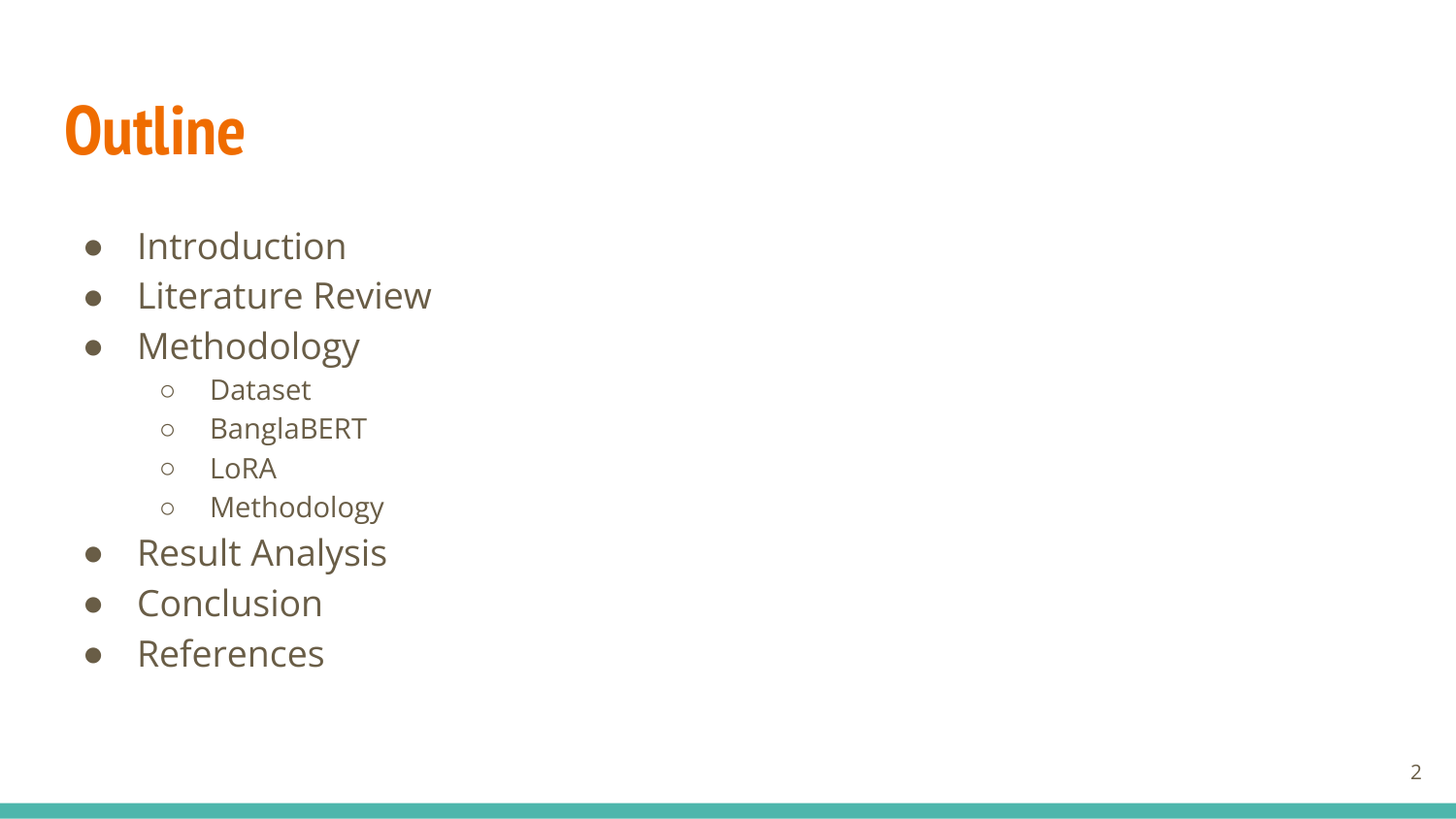

# Outline
Introduction
Literature Review
Methodology
Dataset
BanglaBERT
LoRA
Methodology
Result Analysis
Conclusion
References
2